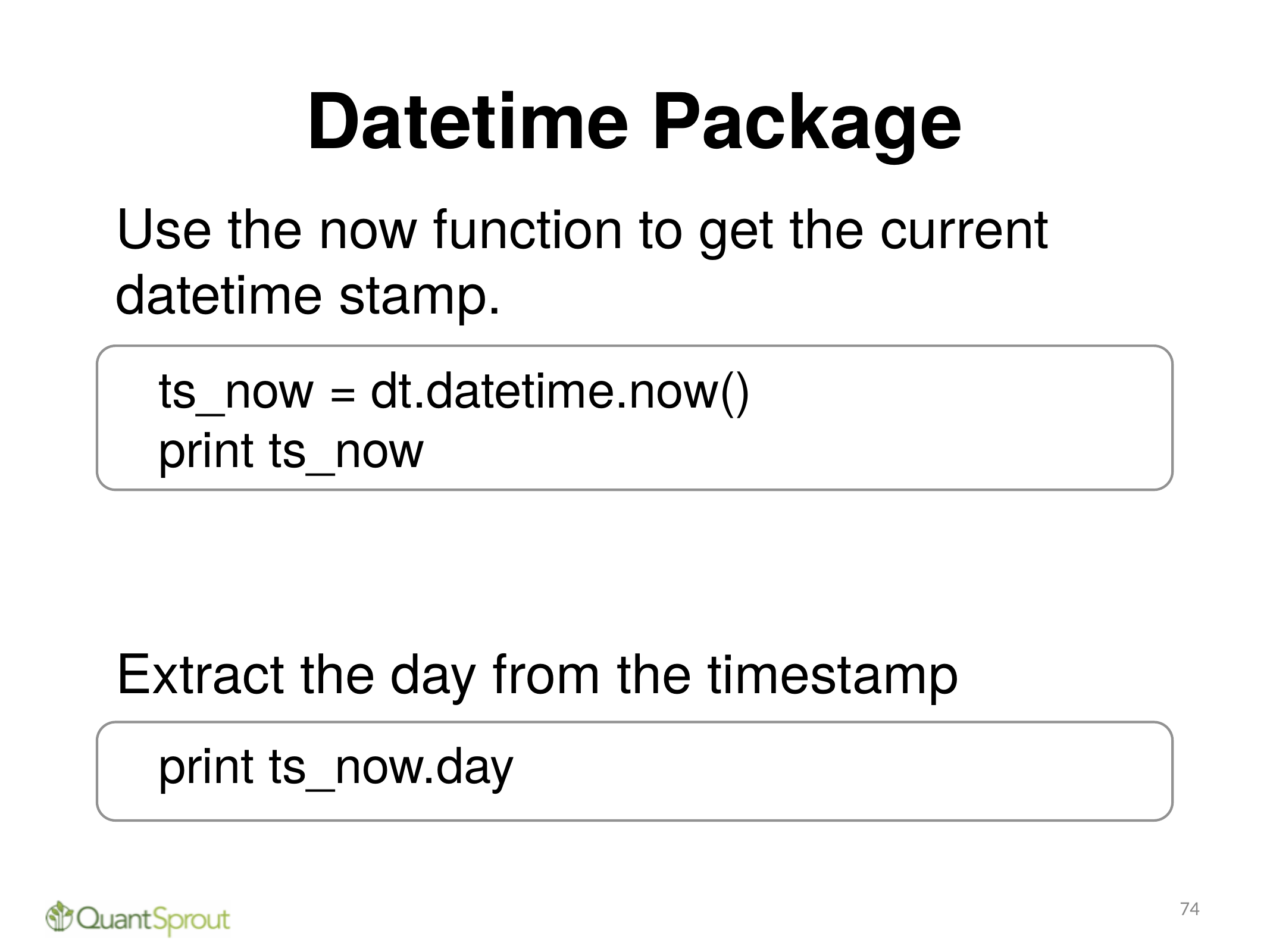

# Datetime Package
Use the now function to get the current datetime stamp.
ts_now = dt.datetime.now()
print ts_now
Extract the day from the timestamp
print ts_now.day
74